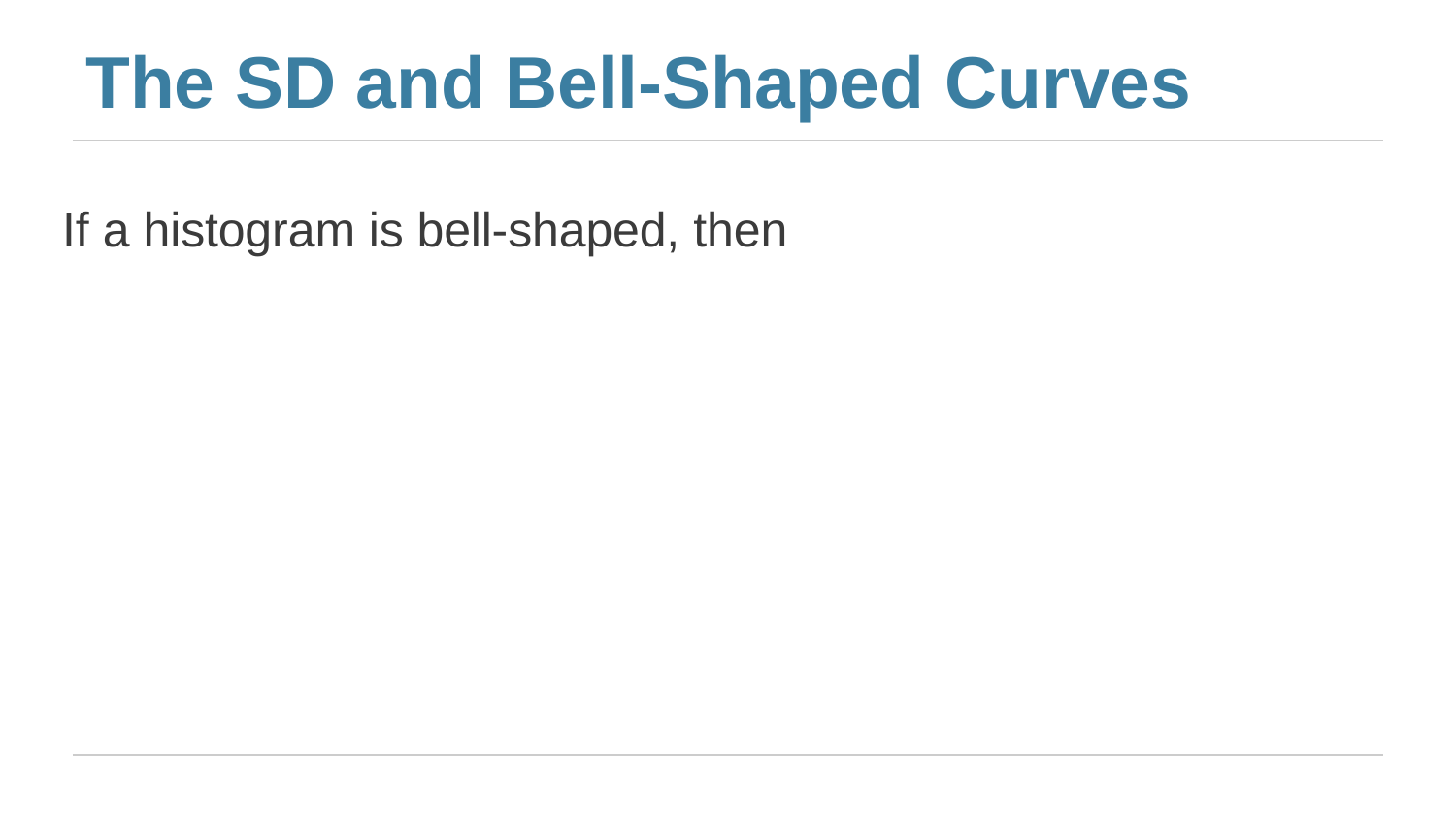

# The SD and Bell-Shaped Curves
If a histogram is bell-shaped, then